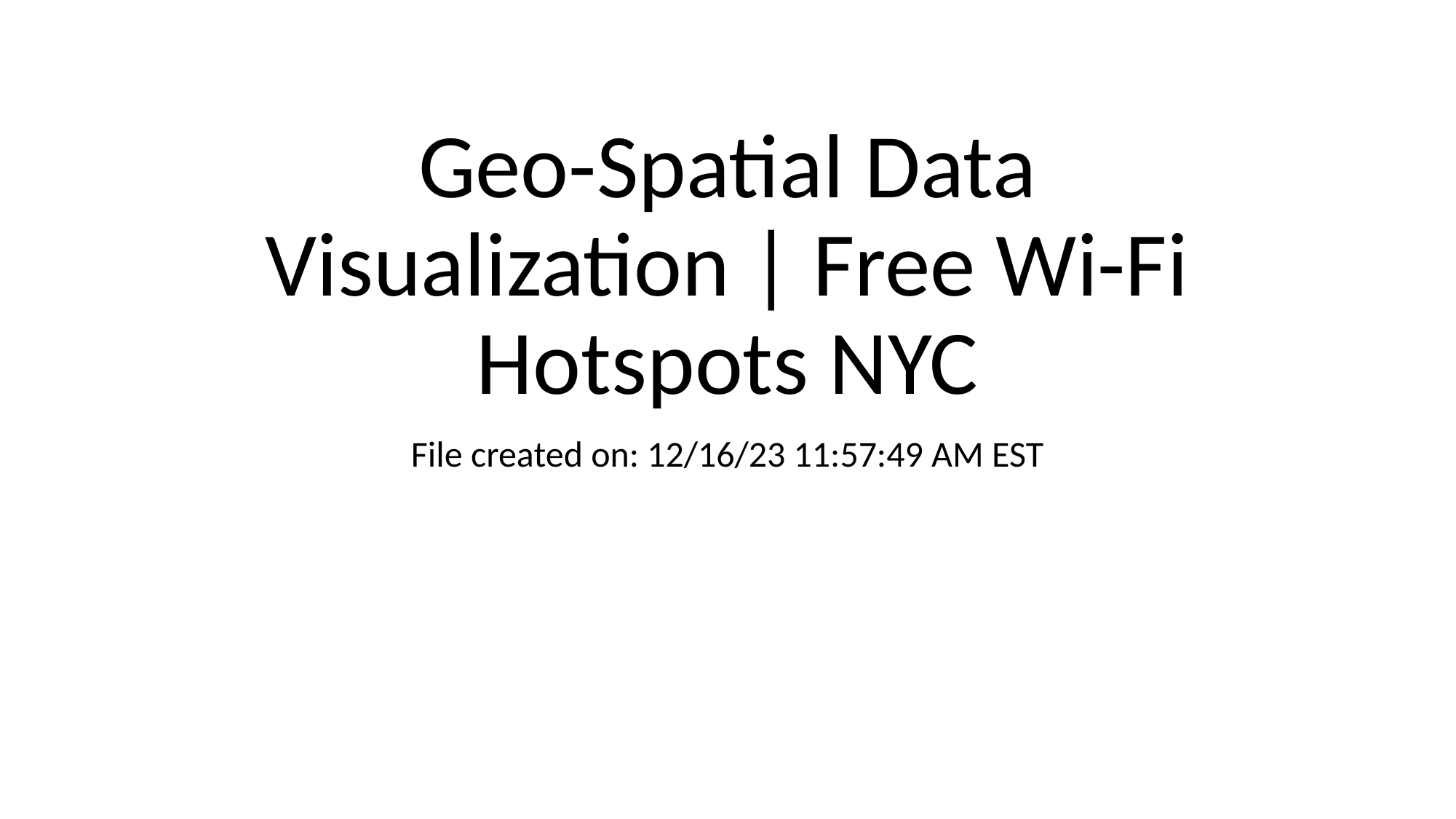

# Geo-Spatial Data Visualization | Free Wi-Fi Hotspots NYC
File created on: 12/16/23 11:57:49 AM EST